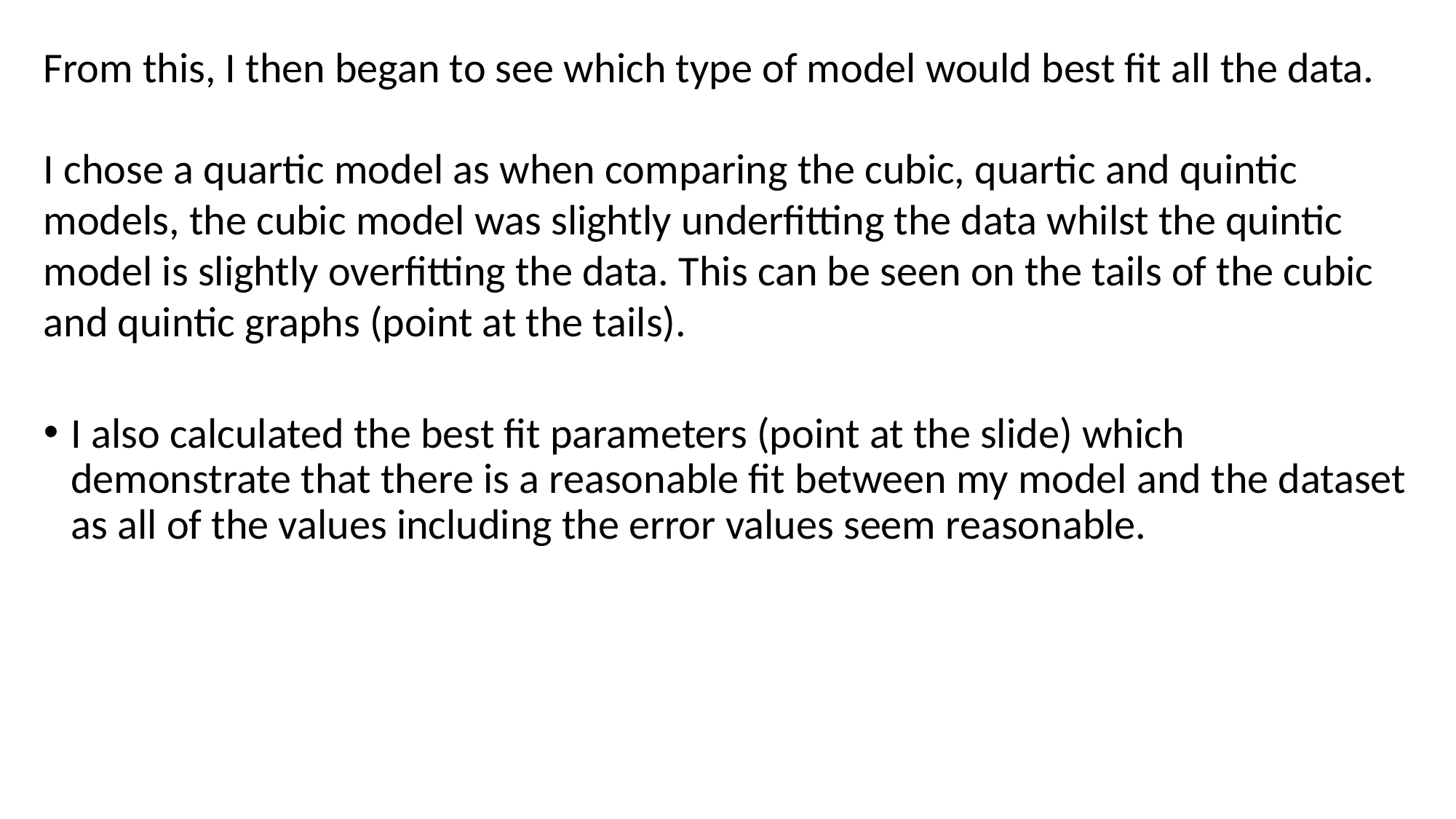

From this, I then began to see which type of model would best fit all the data.

I chose a quartic model as when comparing the cubic, quartic and quintic models, the cubic model was slightly underfitting the data whilst the quintic model is slightly overfitting the data. This can be seen on the tails of the cubic and quintic graphs (point at the tails).

I also calculated the best fit parameters (point at the slide) which demonstrate that there is a reasonable fit between my model and the dataset as all of the values including the error values seem reasonable.